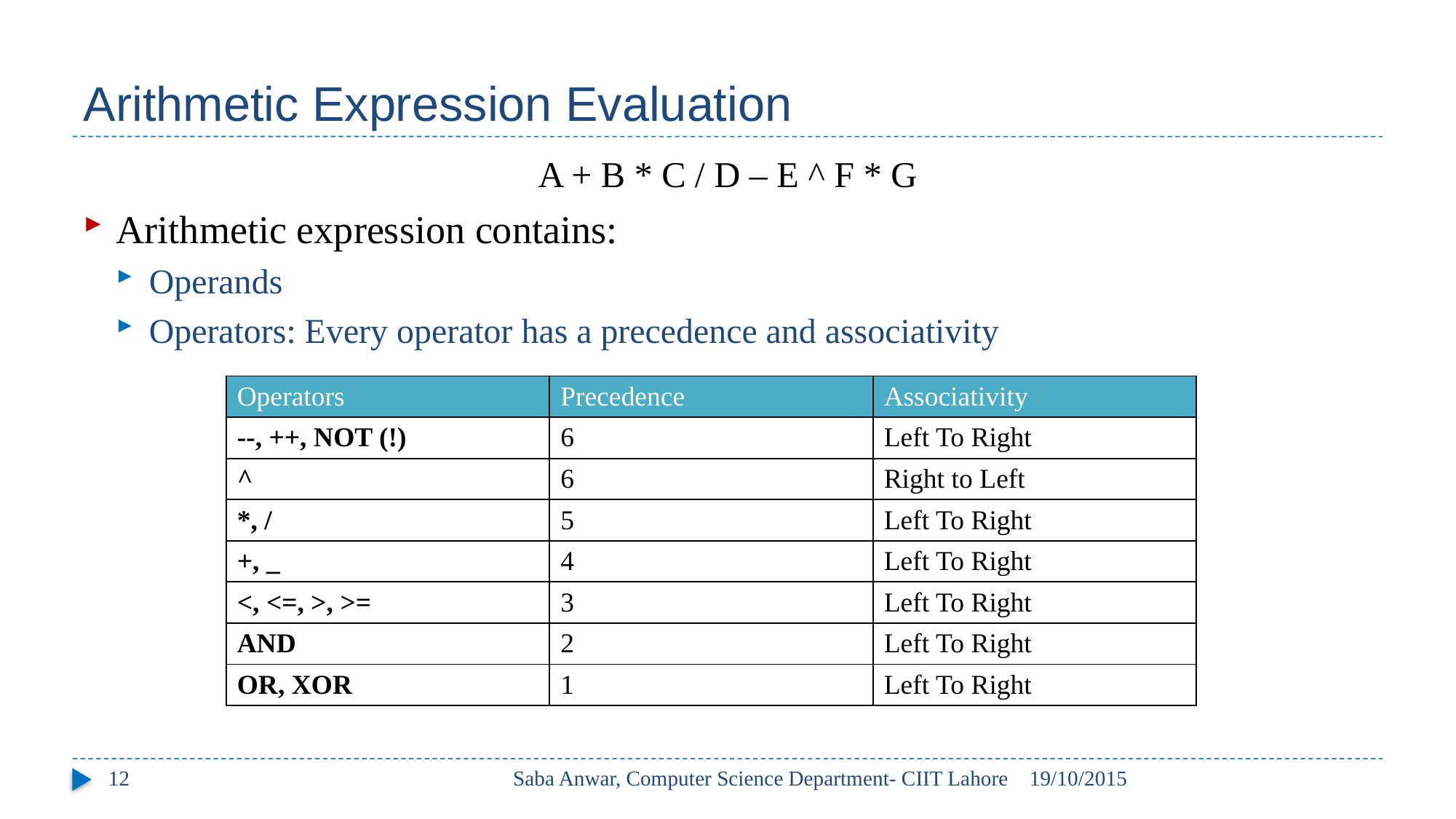

# Arithmetic Expression Evaluation
A + B * C / D – E ^ F * G
Arithmetic expression contains:
Operands
Operators: Every operator has a precedence and associativity

| Operators | Precedence | Associativity |
| --- | --- | --- |
| --, ++, NOT (!) | 6 | Left To Right |
| ^ | 6 | Right to Left |
| \*, / | 5 | Left To Right |
| +, \_ | 4 | Left To Right |
| <, <=, >, >= | 3 | Left To Right |
| AND | 2 | Left To Right |
| OR, XOR | 1 | Left To Right |
12
Saba Anwar, Computer Science Department- CIIT Lahore
19/10/2015